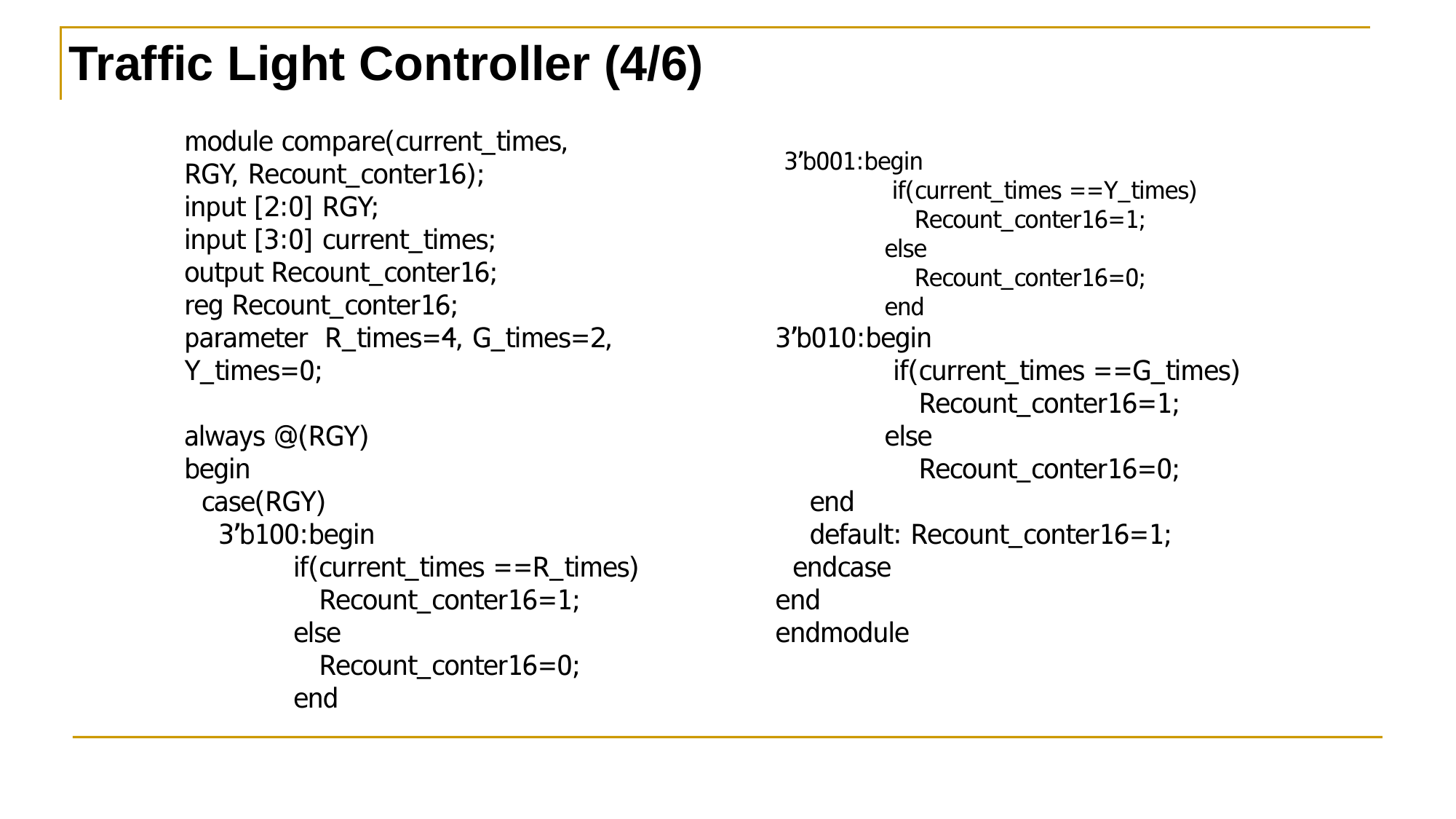

Traffic Light Controller (4/6)
module compare(current_times,
RGY, Recount_conter16);
input [2:0] RGY;
input [3:0] current_times;
output Recount_conter16;
reg Recount_conter16;
parameter  R_times=4, G_times=2,
Y_times=0;

always @(RGY)
begin
  case(RGY)
    3’b100:begin
	if(current_times ==R_times)
	   Recount_conter16=1;
	else
	   Recount_conter16=0;
	end

 3’b001:begin
	 if(current_times ==Y_times)
	    Recount_conter16=1;
	else
	    Recount_conter16=0;
	end
3’b010:begin
	 if(current_times ==G_times)
	    Recount_conter16=1;
	else
	    Recount_conter16=0;
    end
    default: Recount_conter16=1;
  endcase
end
endmodule